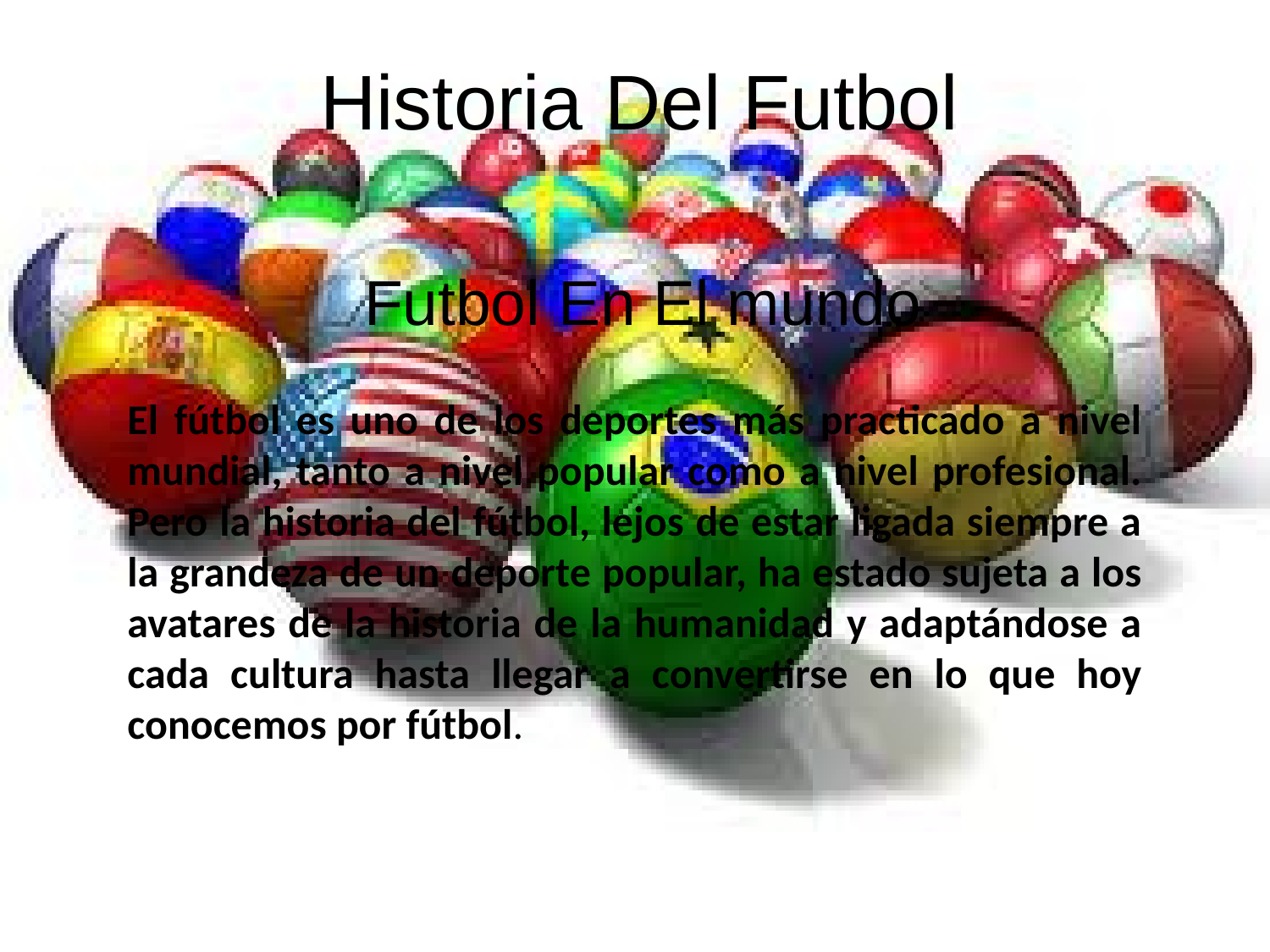

Historia Del Futbol
Futbol En El mundo
El fútbol es uno de los deportes más practicado a nivel mundial, tanto a nivel popular como a nivel profesional. Pero la historia del fútbol, lejos de estar ligada siempre a la grandeza de un deporte popular, ha estado sujeta a los avatares de la historia de la humanidad y adaptándose a cada cultura hasta llegar a convertirse en lo que hoy conocemos por fútbol.